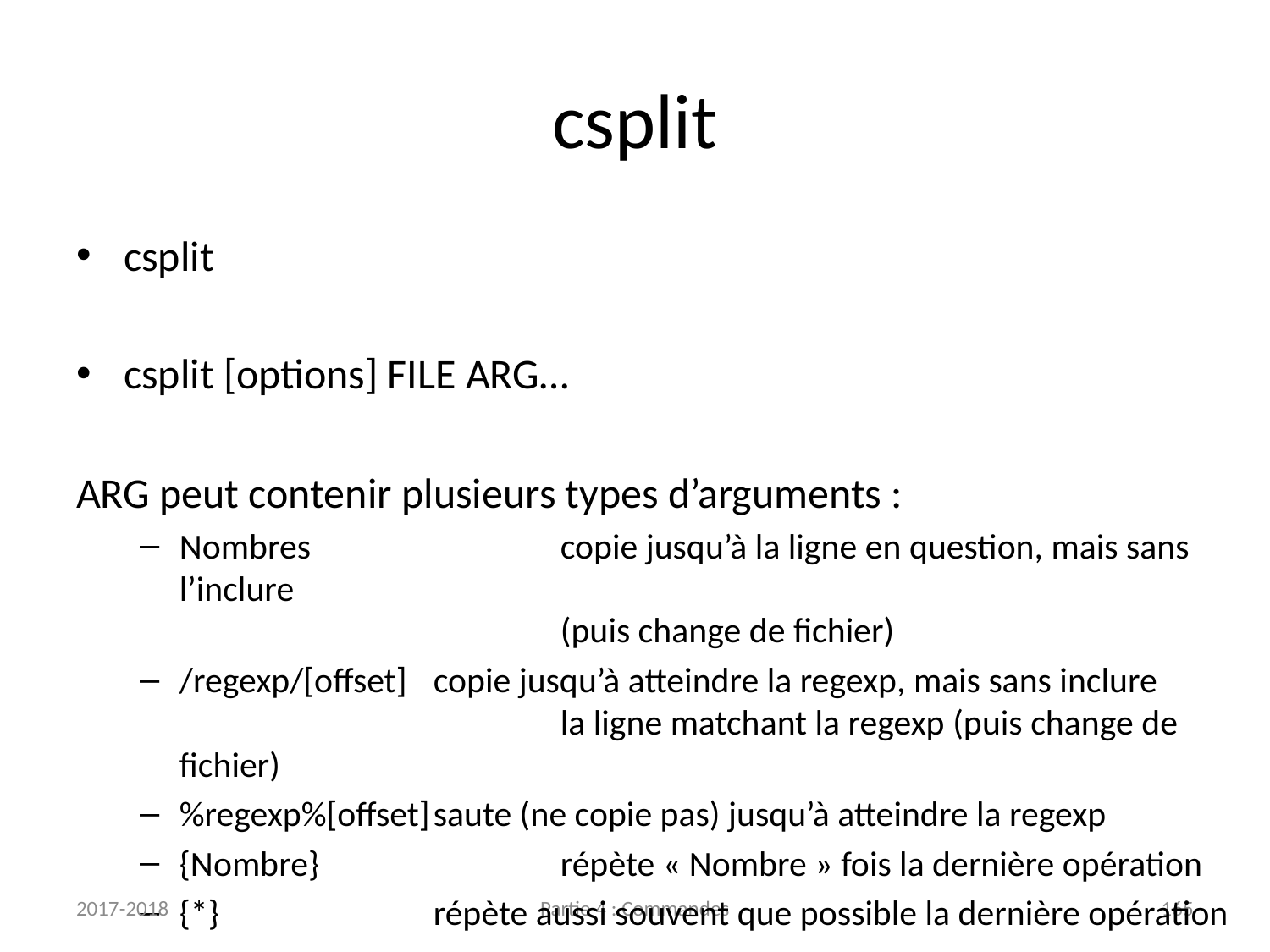

# csplit
csplit

csplit [options] FILE ARG…

ARG peut contenir plusieurs types d’arguments :
Nombres		copie jusqu’à la ligne en question, mais sans l’inclure
			(puis change de fichier)
/regexp/[offset]	copie jusqu’à atteindre la regexp, mais sans inclure
			la ligne matchant la regexp (puis change de fichier)
%regexp%[offset]	saute (ne copie pas) jusqu’à atteindre la regexp
{Nombre}		répète « Nombre » fois la dernière opération
{*}		répète aussi souvent que possible la dernière opération
2017-2018
Partie 4 : Commandes
165